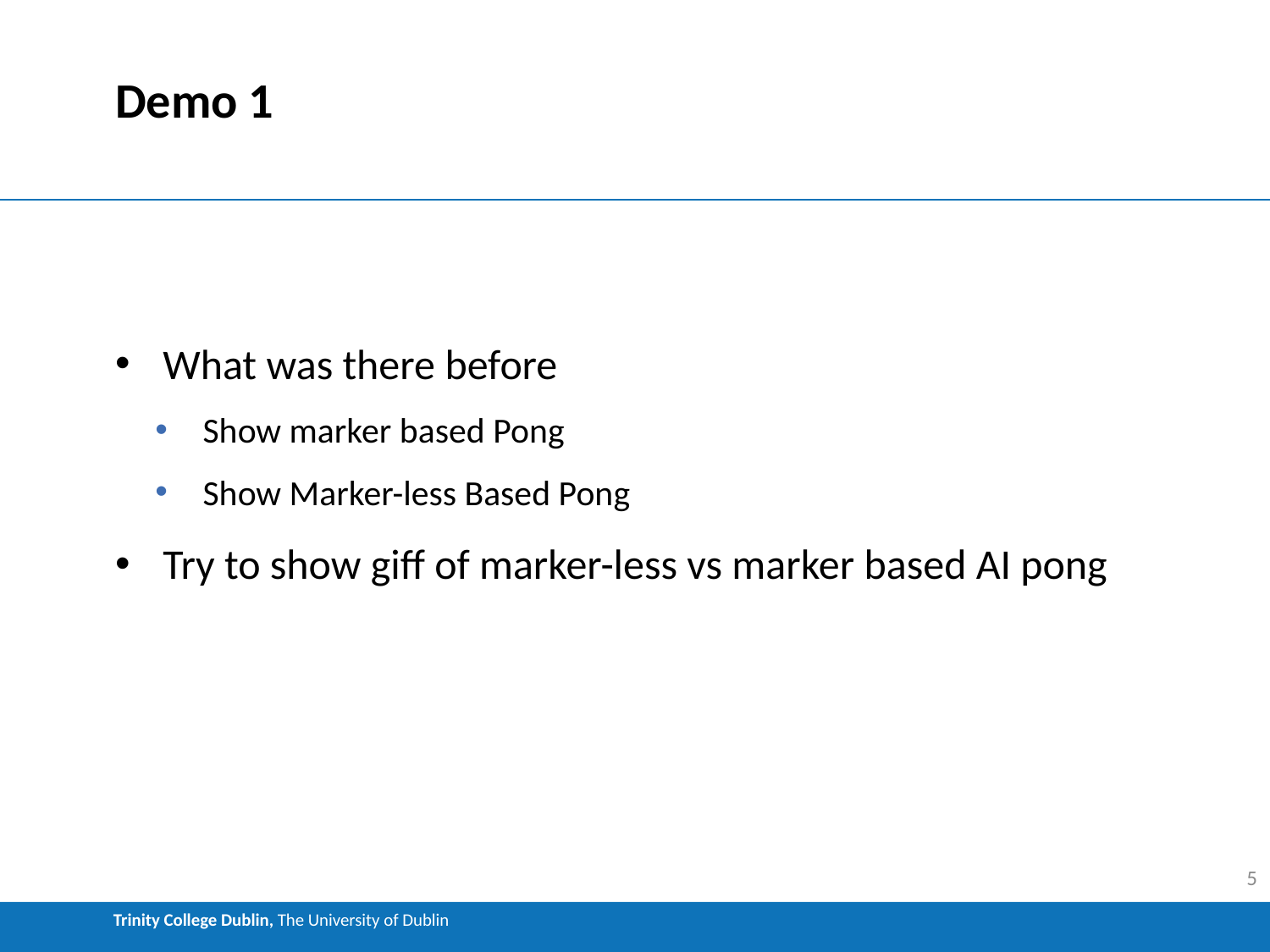

# Demo 1

What was there before
Show marker based Pong
Show Marker-less Based Pong
Try to show giff of marker-less vs marker based AI pong

5